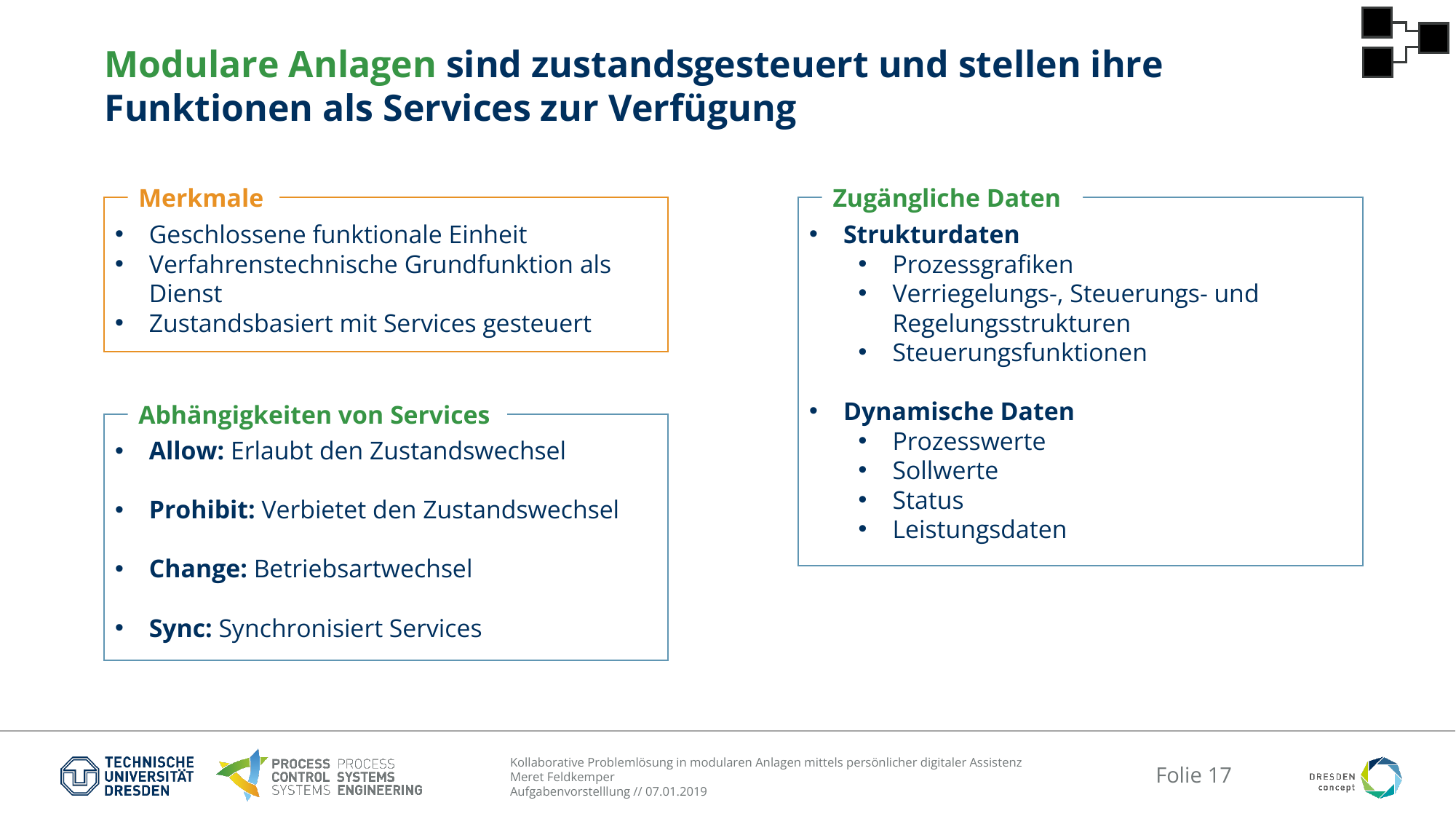

# Modulare Anlagen sind zustandsgesteuert und stellen ihre Funktionen als Services zur Verfügung
Merkmale
Geschlossene funktionale Einheit
Verfahrenstechnische Grundfunktion als Dienst
Zustandsbasiert mit Services gesteuert
Zugängliche Daten
Strukturdaten
Prozessgrafiken
Verriegelungs-, Steuerungs- und Regelungsstrukturen
Steuerungsfunktionen

Dynamische Daten
Prozesswerte
Sollwerte
Status
Leistungsdaten

Abhängigkeiten von Services
Allow: Erlaubt den Zustandswechsel

Prohibit: Verbietet den Zustandswechsel

Change: Betriebsartwechsel

Sync: Synchronisiert Services